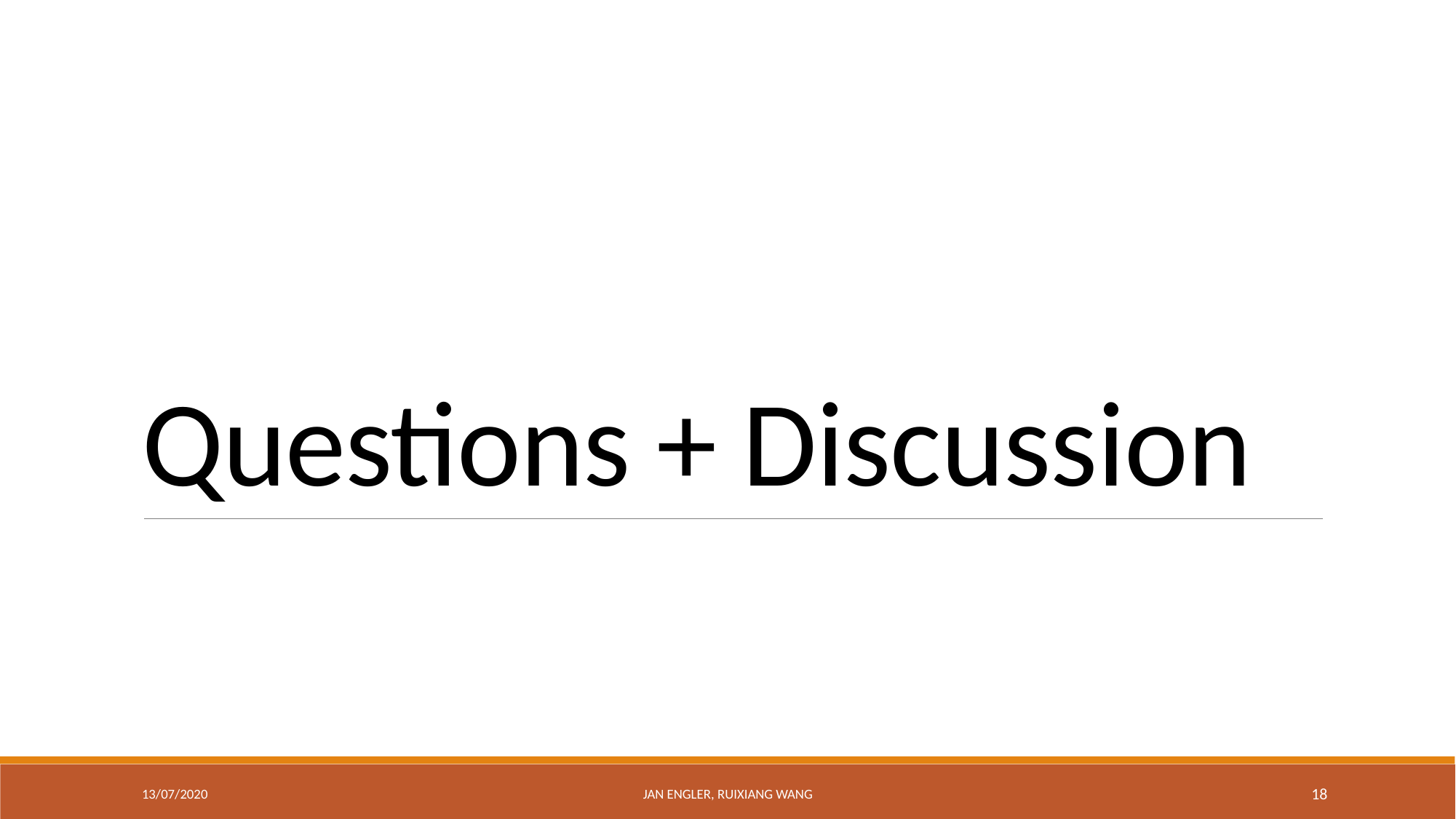

# Questions + Discussion

13/07/2020
Jan Engler, Ruixiang Wang
18